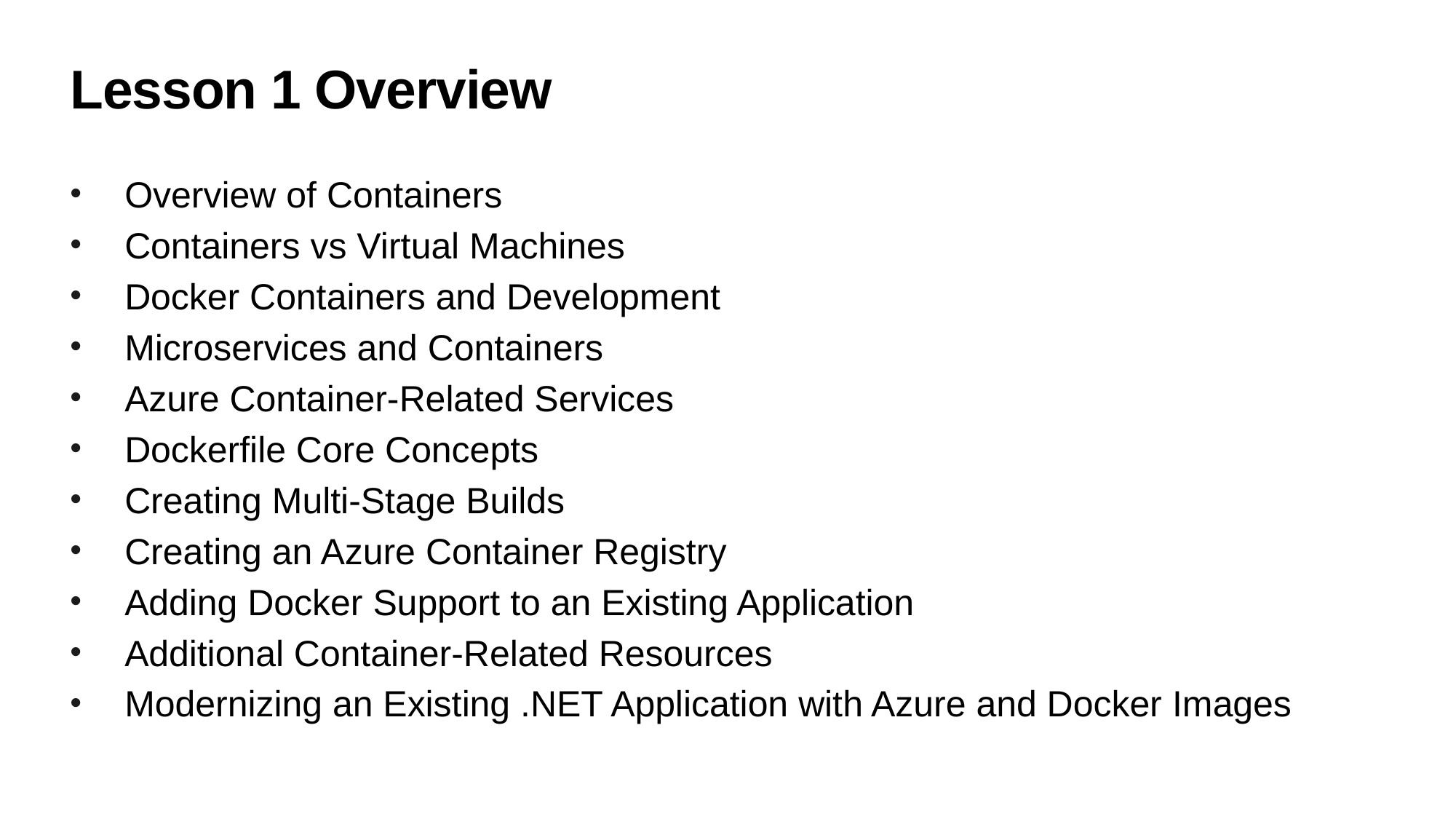

# Lesson 1 Overview
Overview of Containers
Containers vs Virtual Machines
Docker Containers and Development
Microservices and Containers
Azure Container-Related Services
Dockerfile Core Concepts
Creating Multi-Stage Builds
Creating an Azure Container Registry
Adding Docker Support to an Existing Application
Additional Container-Related Resources
Modernizing an Existing .NET Application with Azure and Docker Images